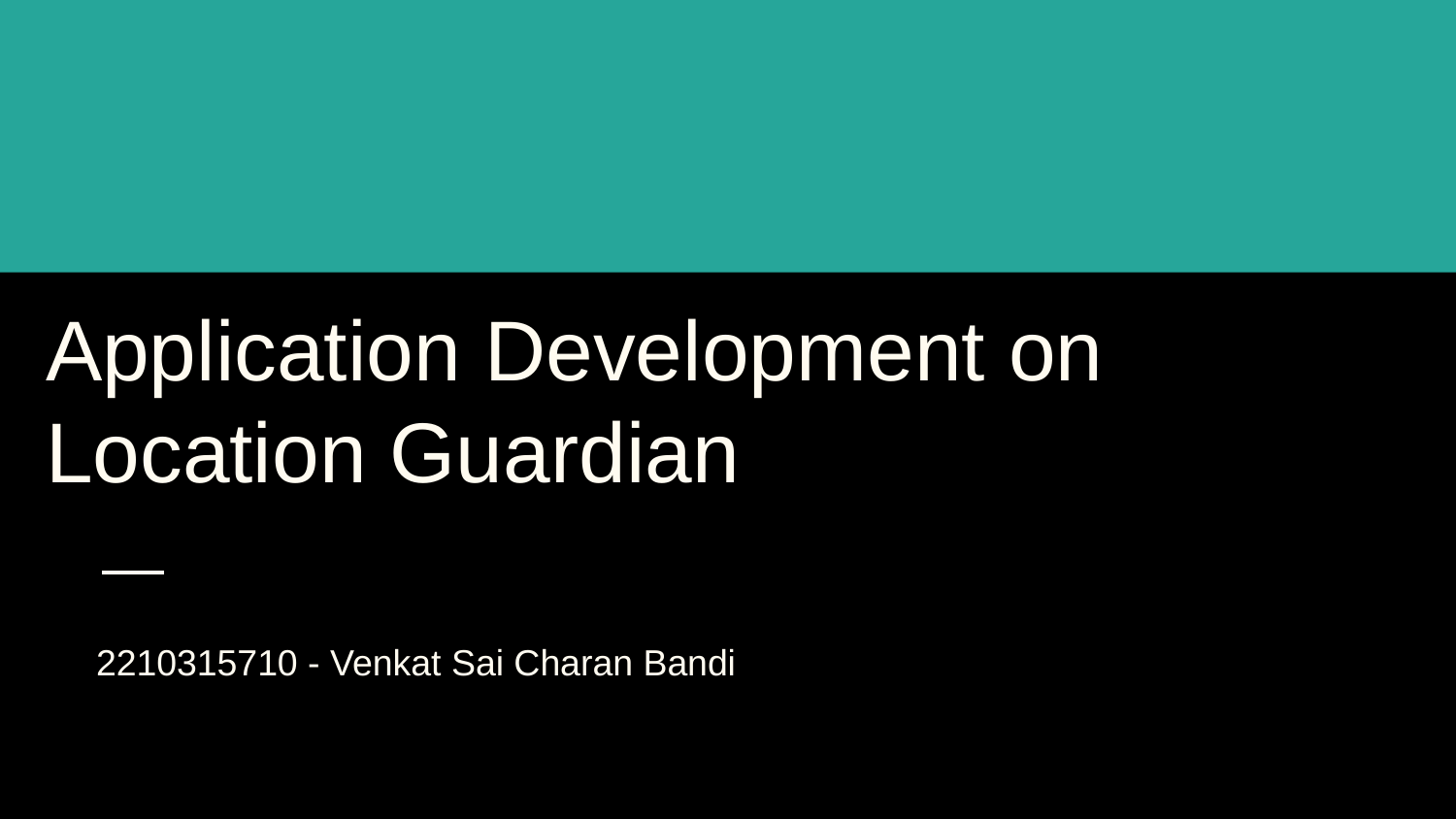

# Application Development on Location Guardian
2210315710 - Venkat Sai Charan Bandi